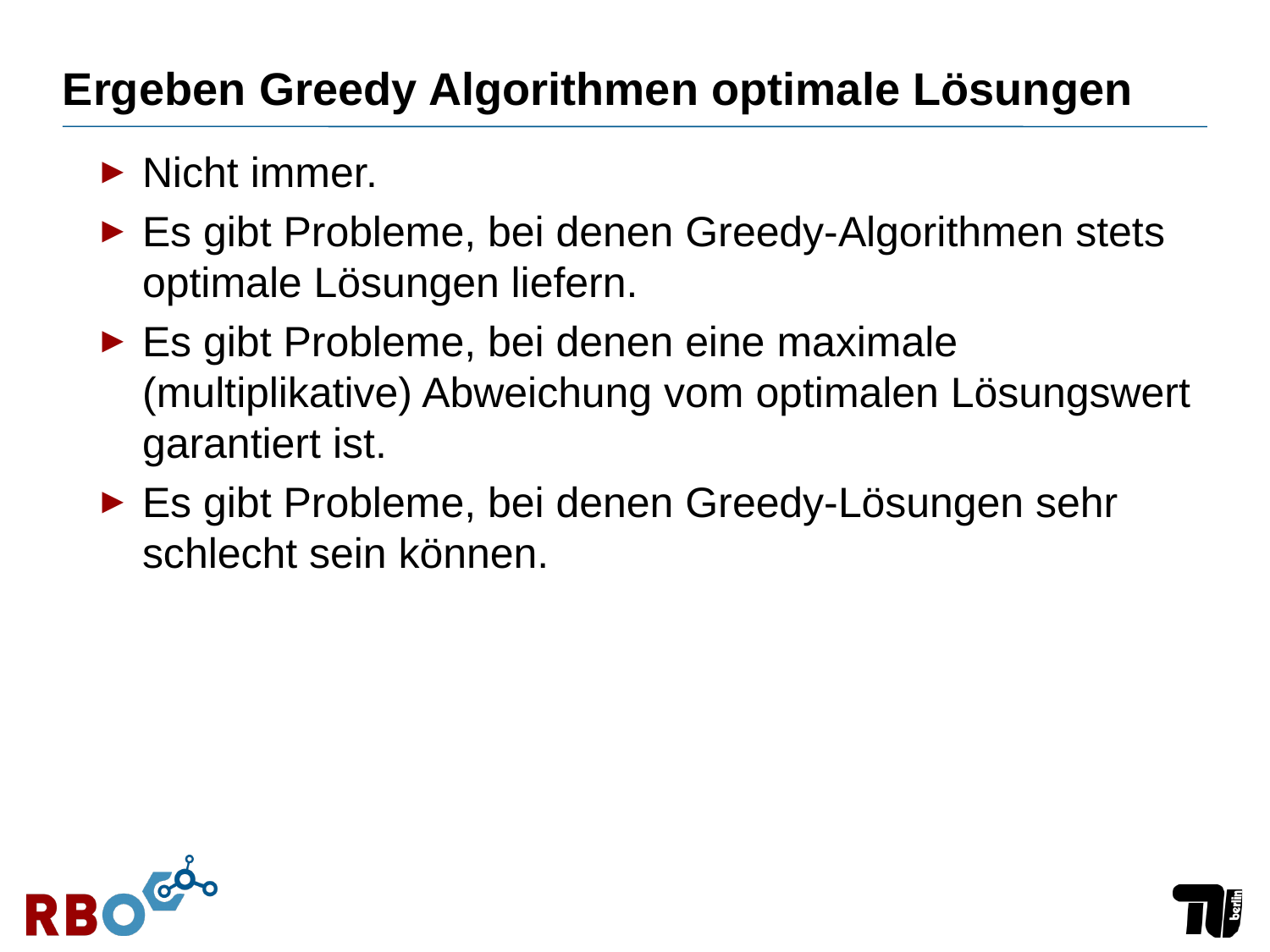

# Ergeben Greedy Algorithmen optimale Lösungen
Nicht immer.
Es gibt Probleme, bei denen Greedy-Algorithmen stets optimale Lösungen liefern.
Es gibt Probleme, bei denen eine maximale (multiplikative) Abweichung vom optimalen Lösungswert garantiert ist.
Es gibt Probleme, bei denen Greedy-Lösungen sehr schlecht sein können.